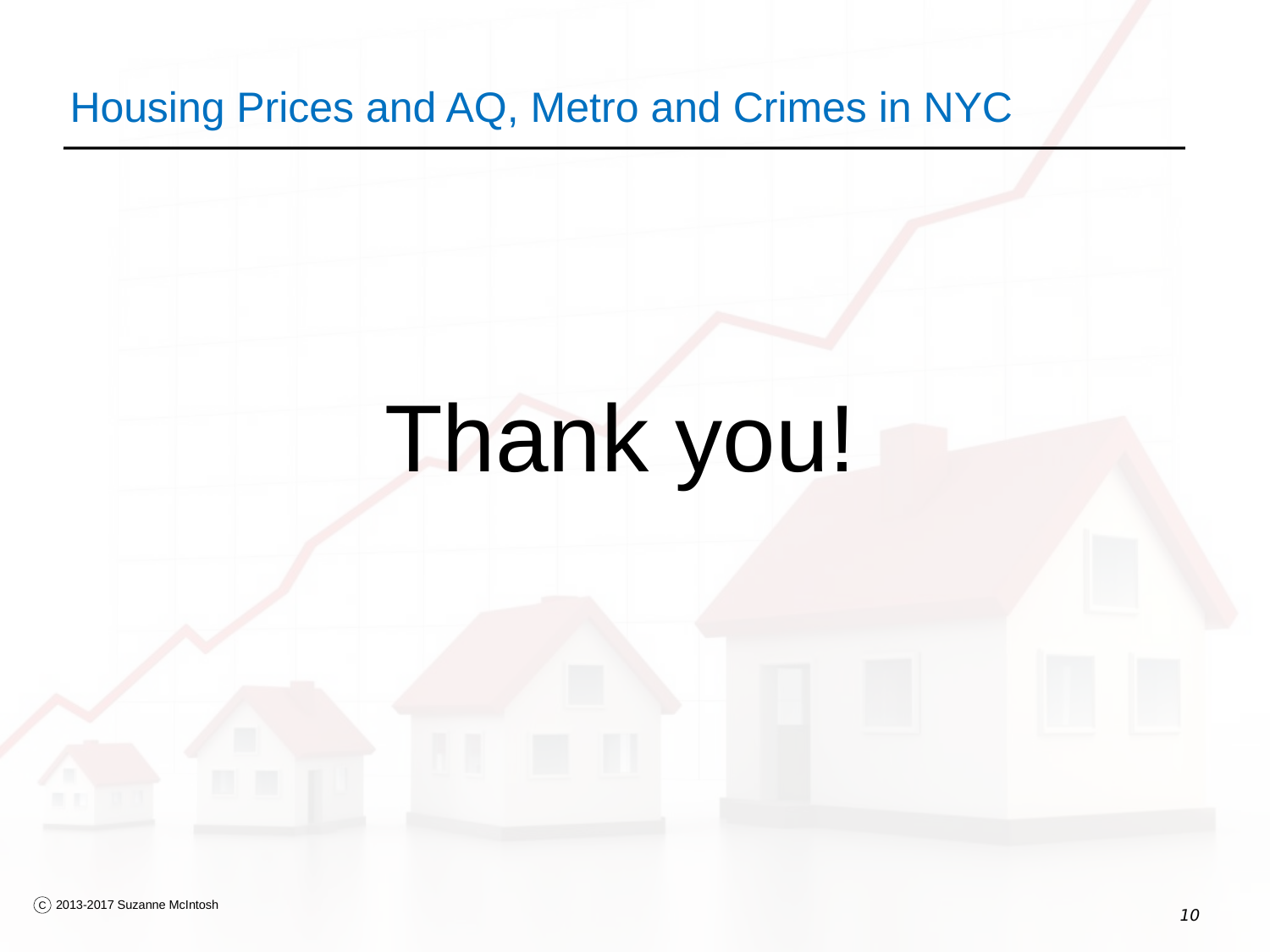

# Housing Prices and AQ, Metro and Crimes in NYC

Thank you!
10